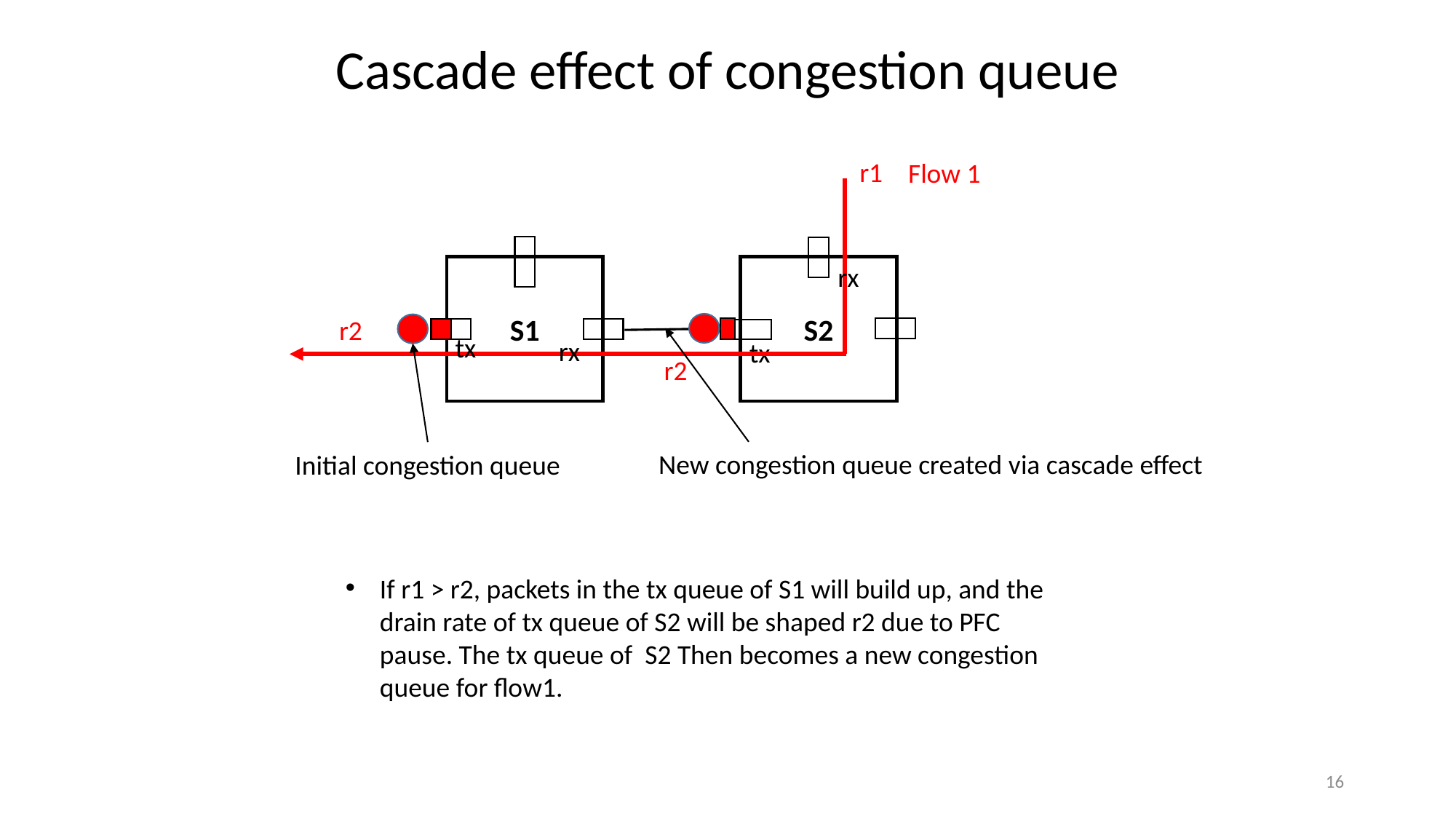

Cascade effect of congestion queue
r1
Flow 1

rx
S1
S2

r2

tx
rx
tx
r2
New congestion queue created via cascade effect
Initial congestion queue
If r1 > r2, packets in the tx queue of S1 will build up, and the drain rate of tx queue of S2 will be shaped r2 due to PFC pause. The tx queue of  S2 Then becomes a new congestion queue for flow1.
16